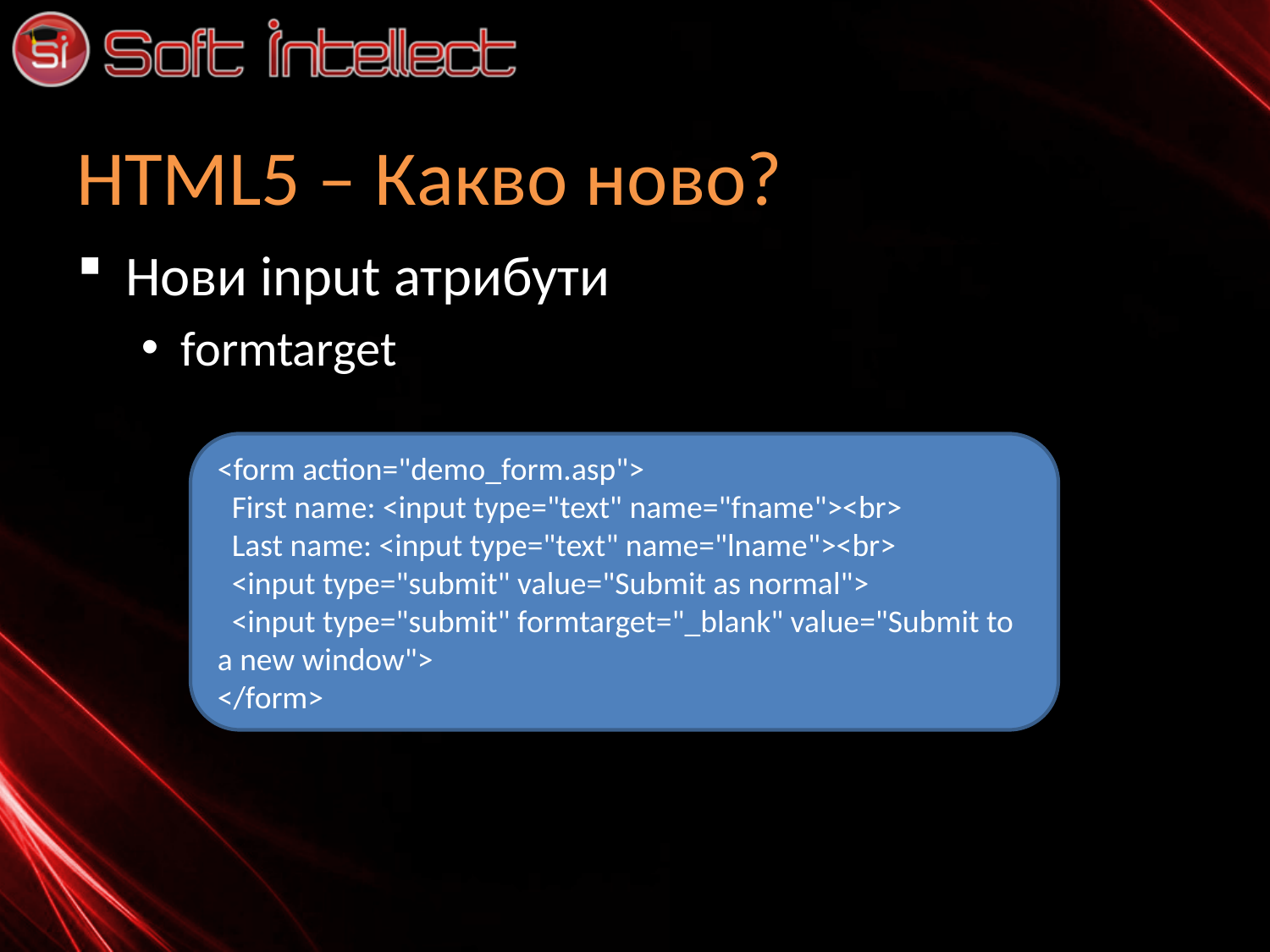

# HTML5 – Какво ново?
Нови input атрибути
formtarget

<form action="demo_form.asp">
  First name: <input type="text" name="fname"><br>
  Last name: <input type="text" name="lname"><br>
  <input type="submit" value="Submit as normal">
  <input type="submit" formtarget="_blank" value="Submit to a new window">
</form>